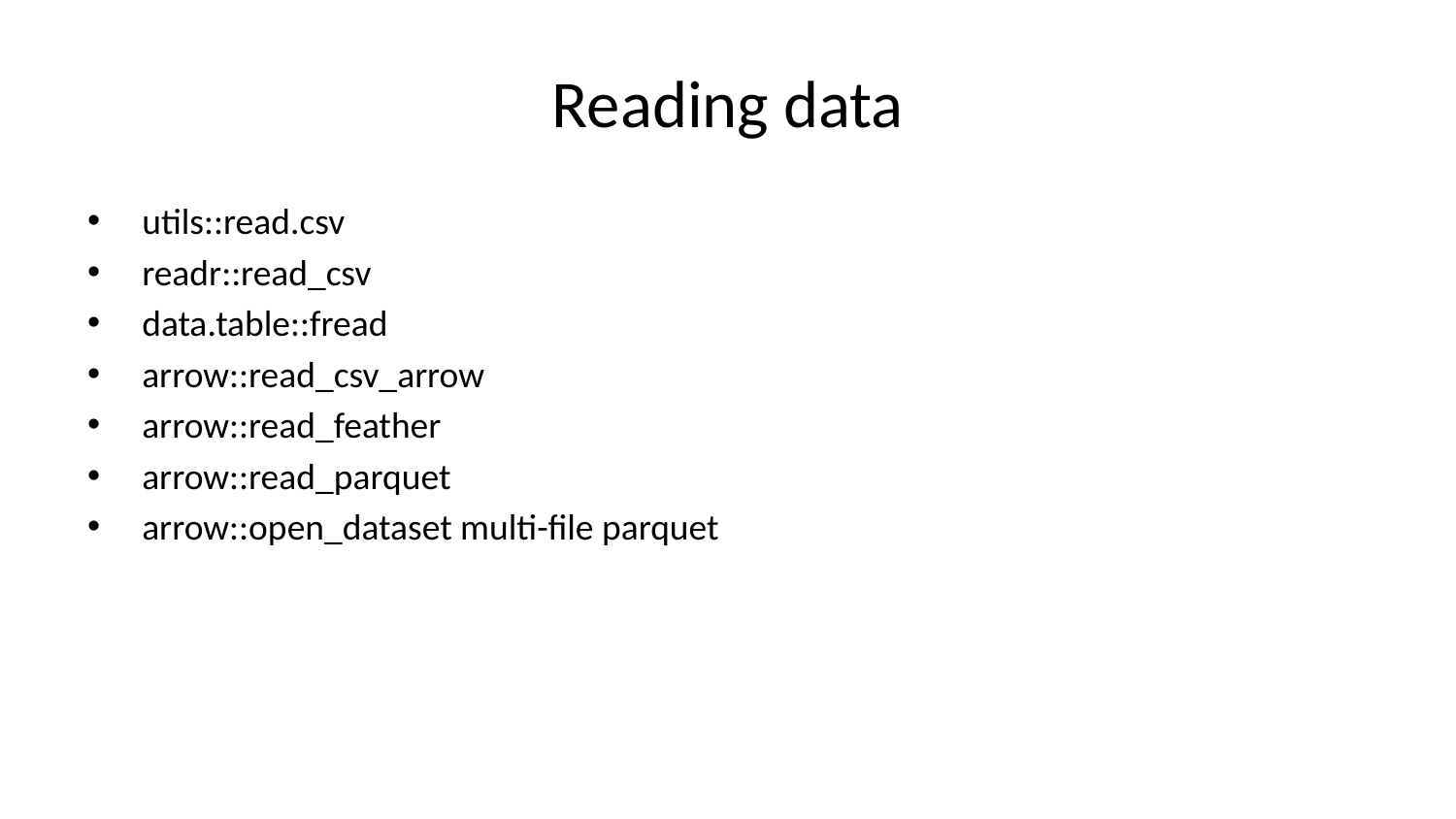

# Reading data
utils::read.csv
readr::read_csv
data.table::fread
arrow::read_csv_arrow
arrow::read_feather
arrow::read_parquet
arrow::open_dataset multi-file parquet